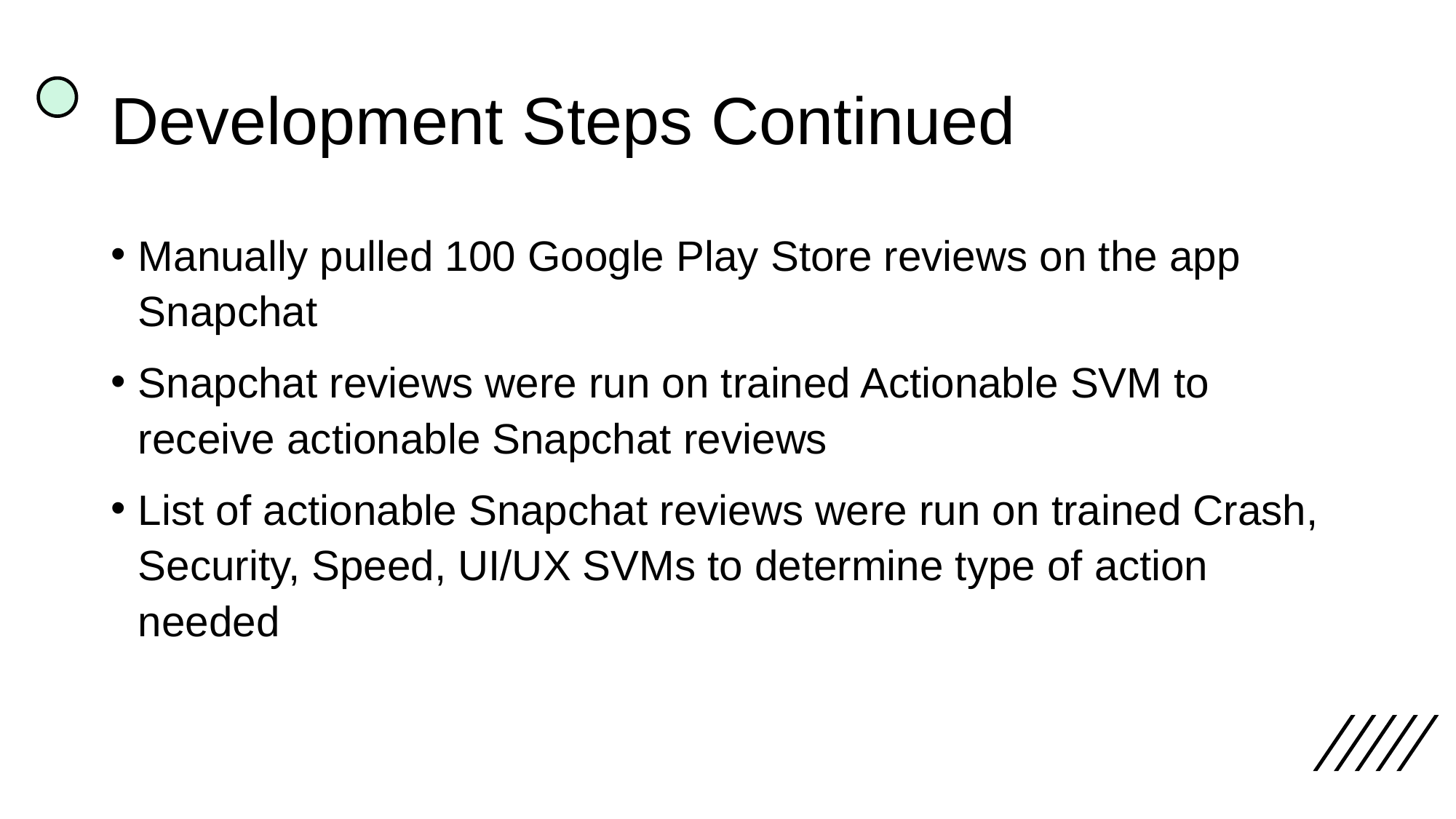

# Development Steps Continued
Manually pulled 100 Google Play Store reviews on the app Snapchat
Snapchat reviews were run on trained Actionable SVM to receive actionable Snapchat reviews
List of actionable Snapchat reviews were run on trained Crash, Security, Speed, UI/UX SVMs to determine type of action needed